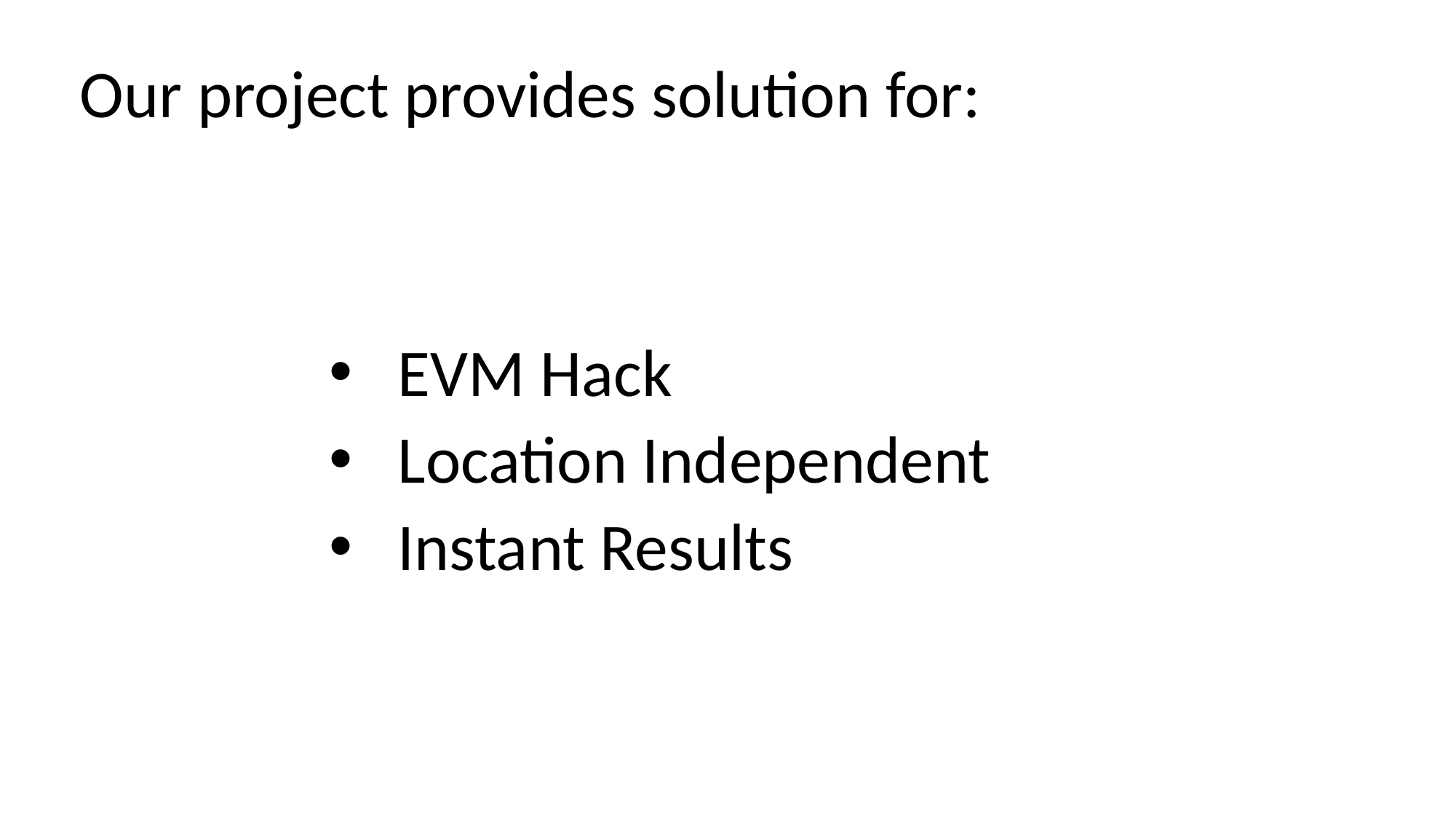

# Our project provides solution for:
EVM Hack
Location Independent
Instant Results